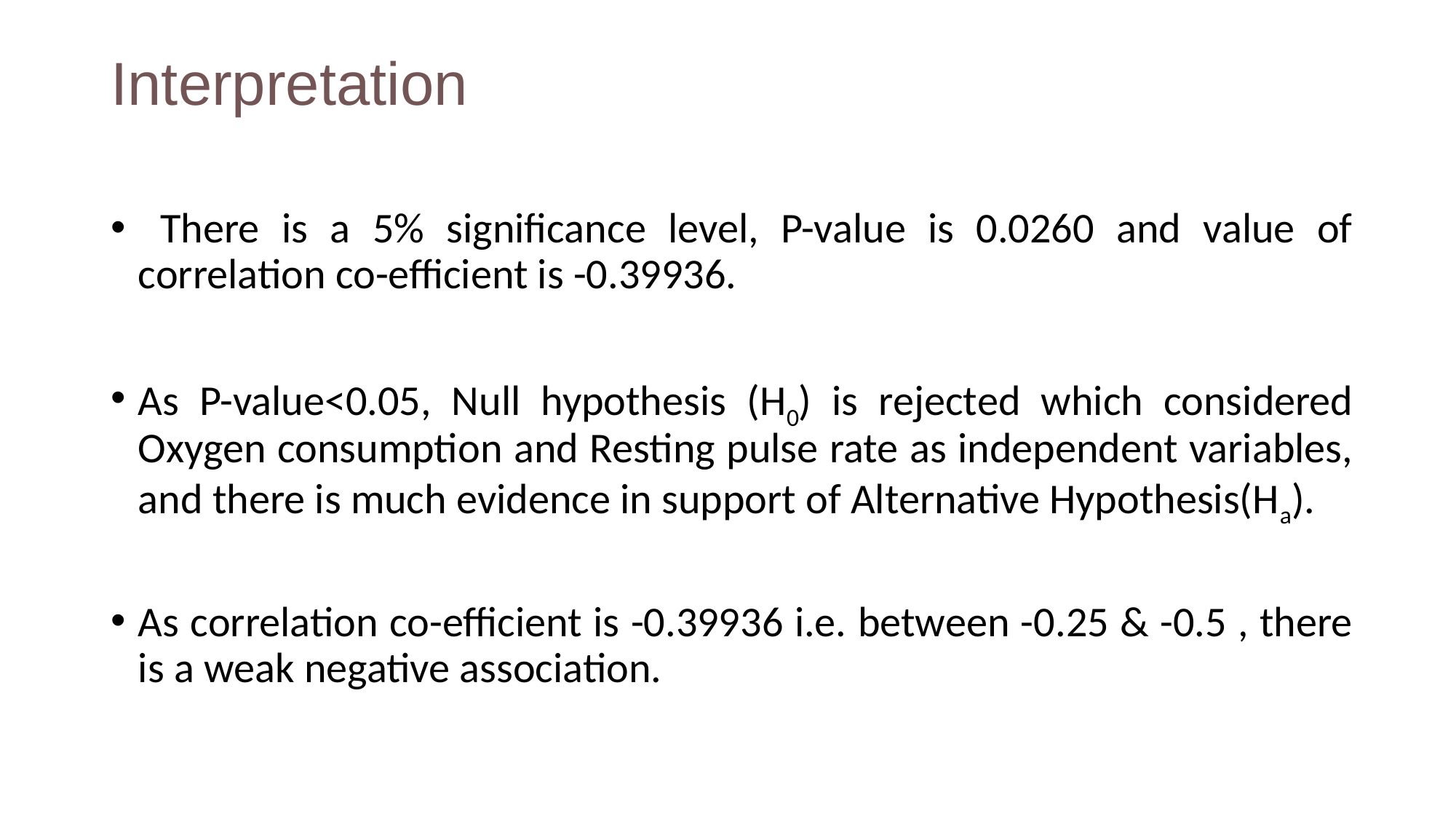

# Interpretation
 There is a 5% significance level, P-value is 0.0260 and value of correlation co-efficient is -0.39936.

As P-value<0.05, Null hypothesis (H0) is rejected which considered Oxygen consumption and Resting pulse rate as independent variables, and there is much evidence in support of Alternative Hypothesis(Ha).

As correlation co-efficient is -0.39936 i.e. between -0.25 & -0.5 , there is a weak negative association.